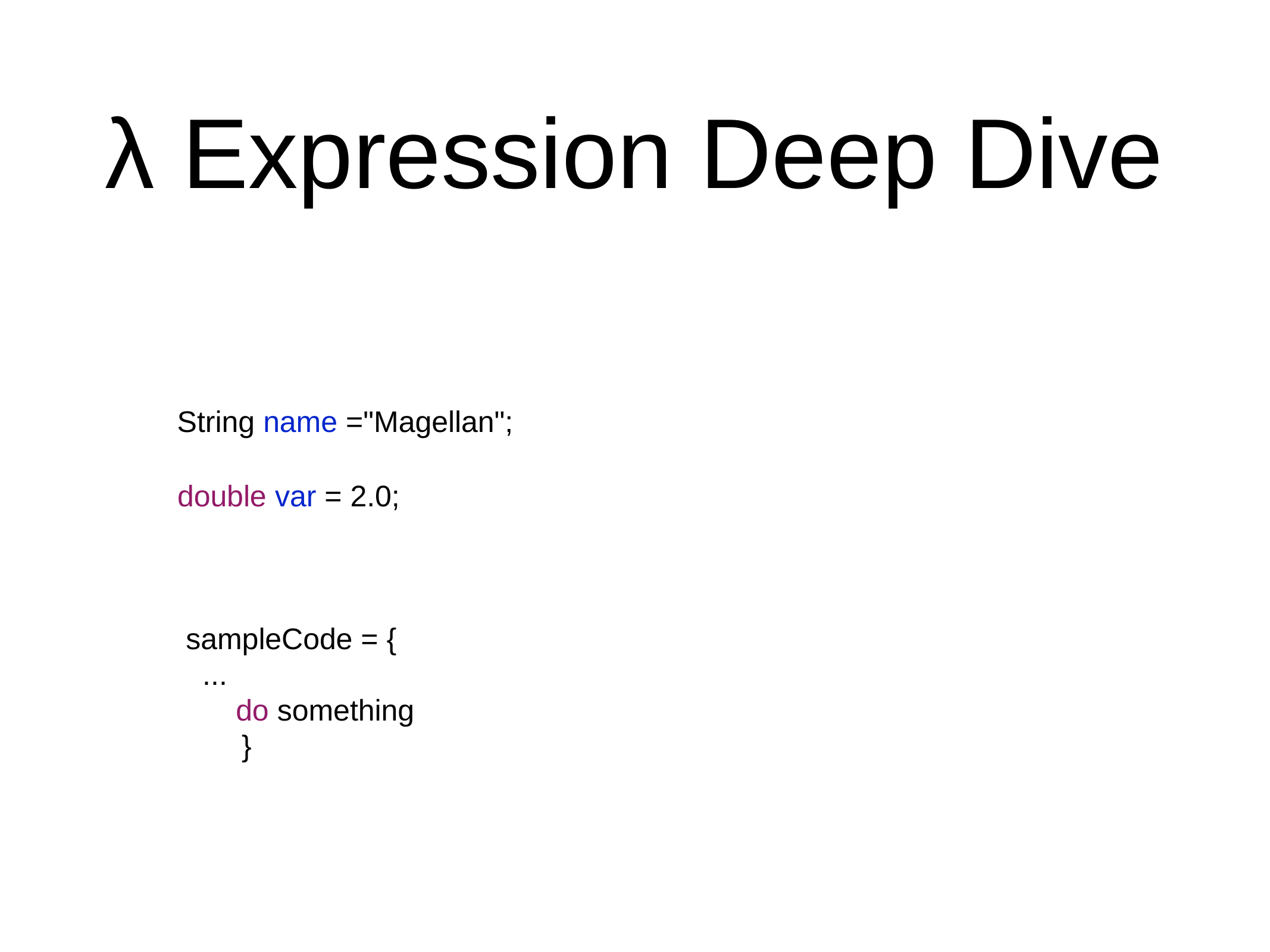

λ Expression Deep Dive

  String name ="Magellan";

   double var = 2.0;

    sampleCode = {
      ...
          do something
	}